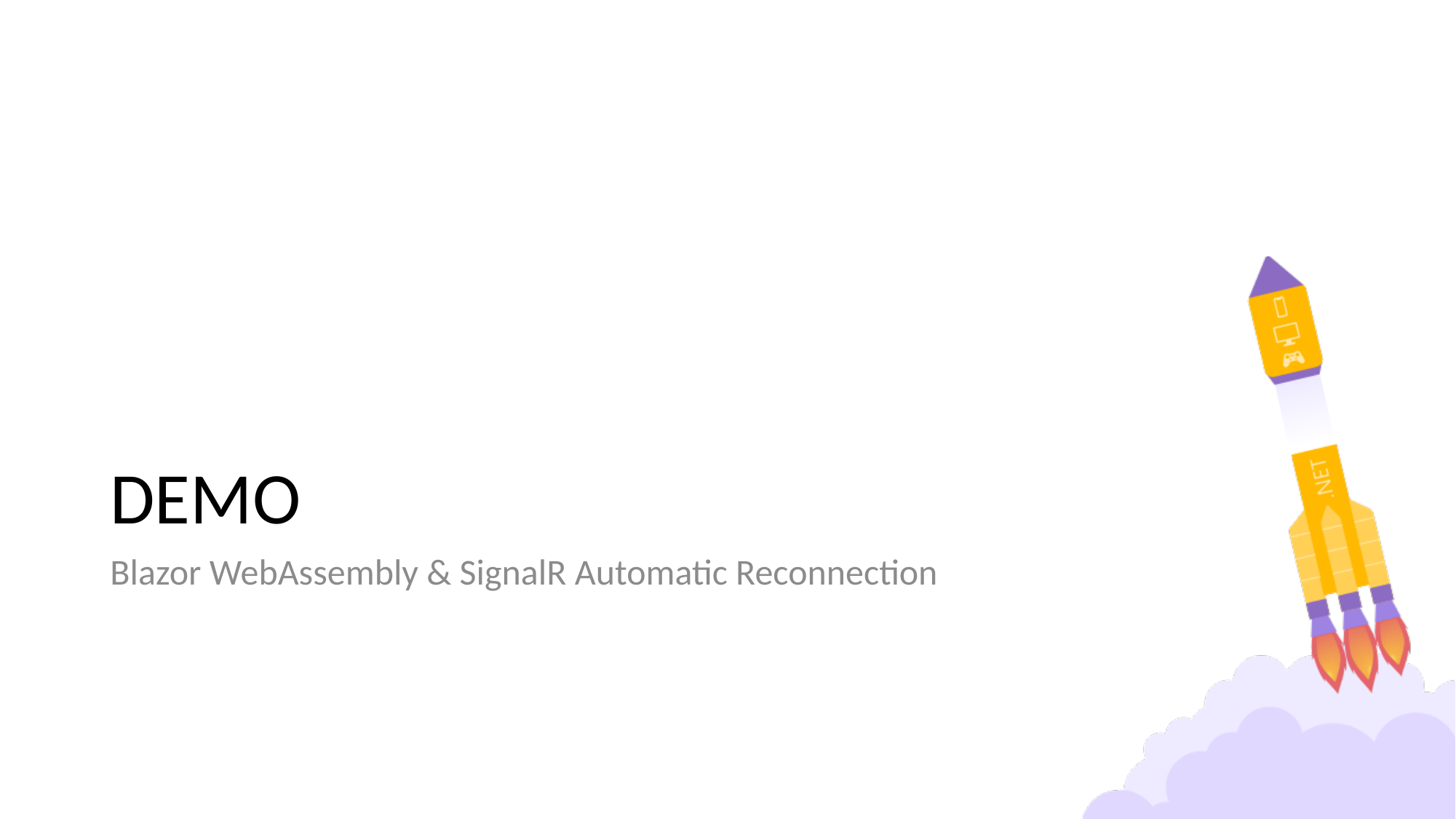

# DEMO
Blazor WebAssembly & SignalR Automatic Reconnection